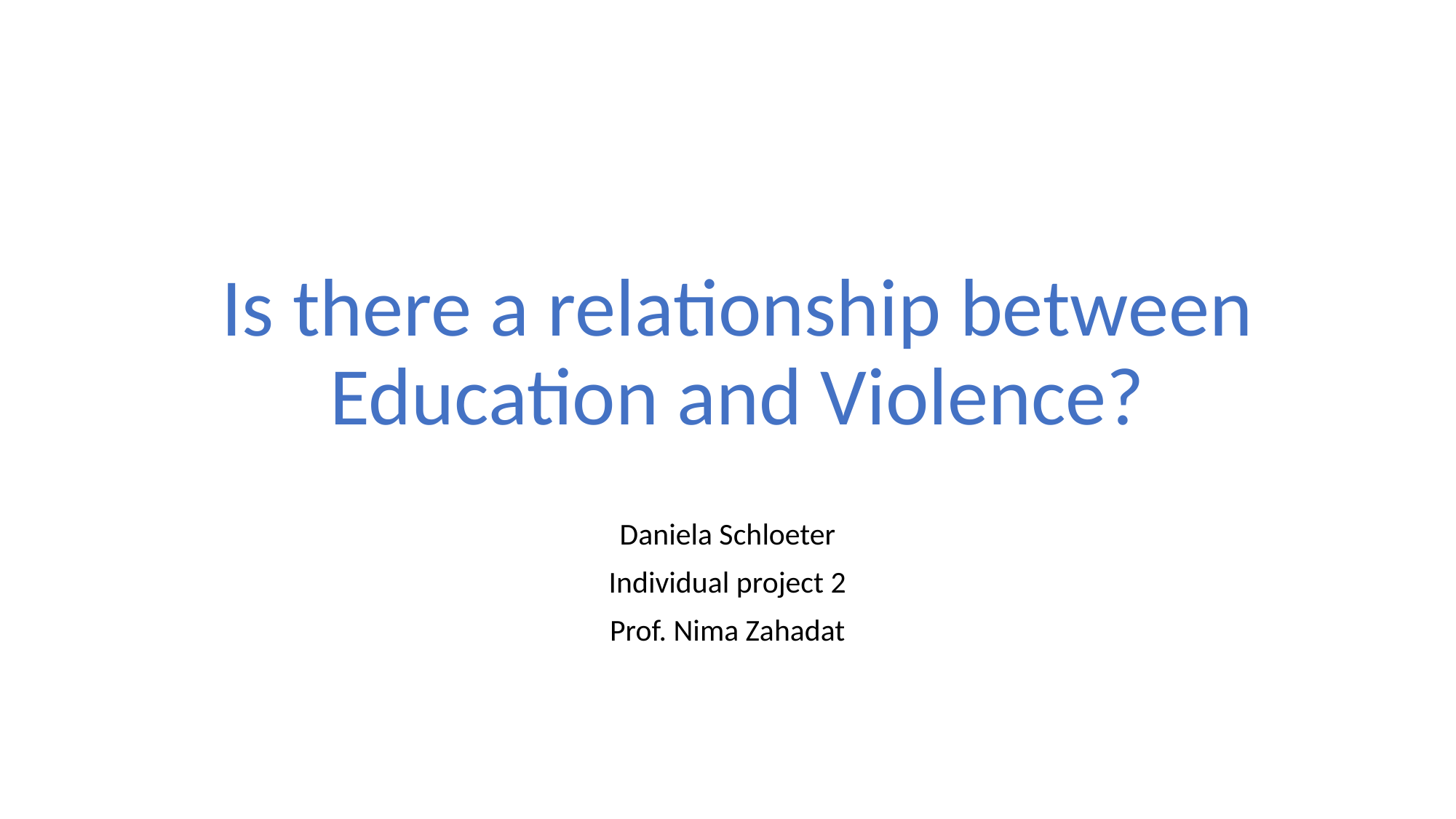

# Is there a relationship between Education and Violence?
Daniela Schloeter
Individual project 2
Prof. Nima Zahadat